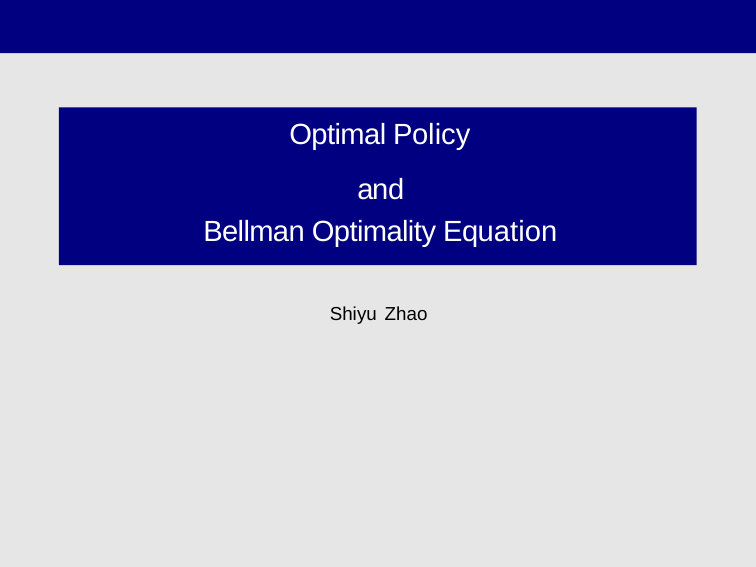

Optimal Policy
and

Bellman Optimality Equation

Shiyu Zhao